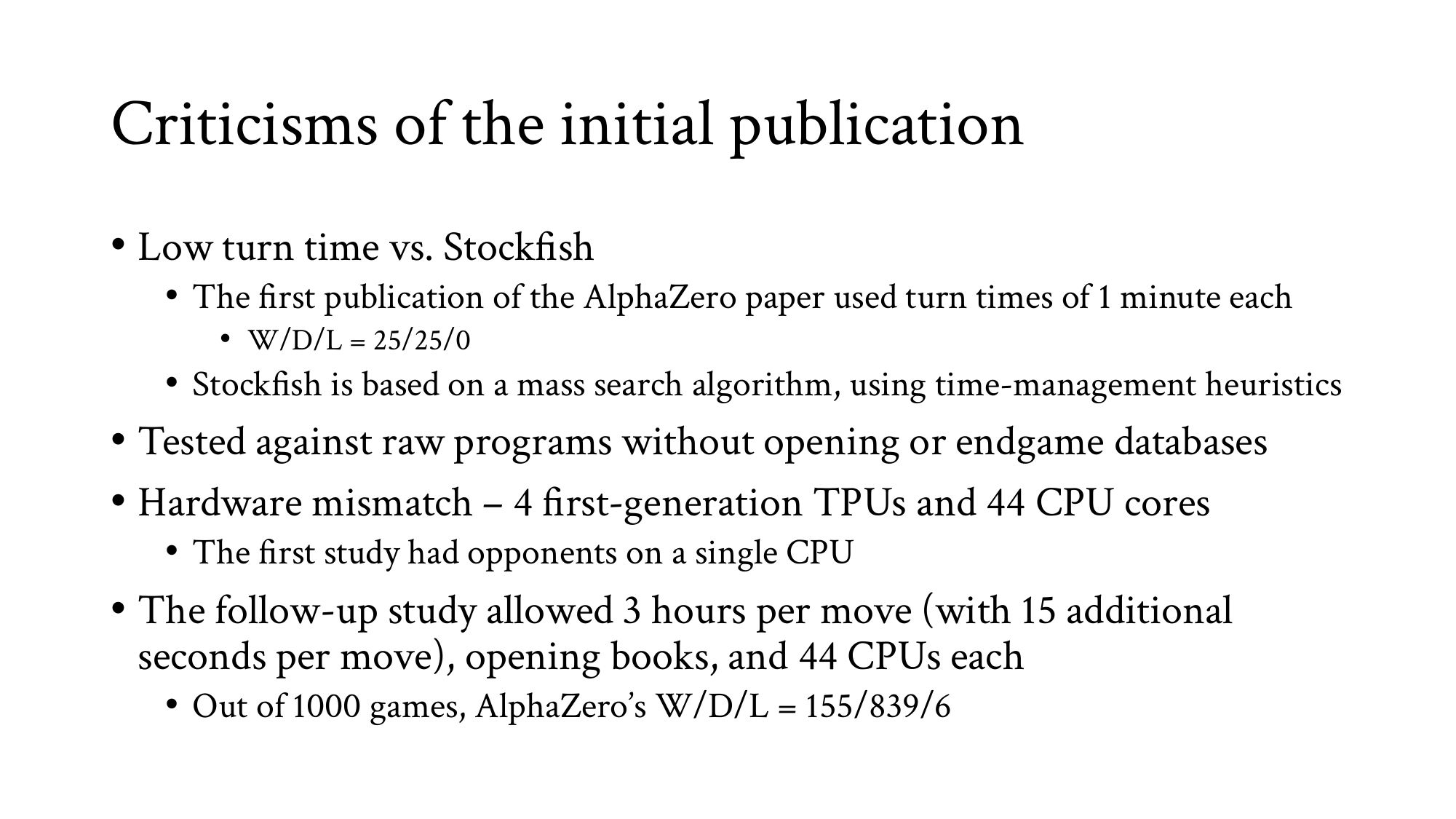

# Criticisms of the initial publication
Low turn time vs. Stockfish
The first publication of the AlphaZero paper used turn times of 1 minute each
W/D/L = 25/25/0
Stockfish is based on a mass search algorithm, using time-management heuristics
Tested against raw programs without opening or endgame databases
Hardware mismatch – 4 first-generation TPUs and 44 CPU cores
The first study had opponents on a single CPU
The follow-up study allowed 3 hours per move (with 15 additional seconds per move), opening books, and 44 CPUs each
Out of 1000 games, AlphaZero’s W/D/L = 155/839/6